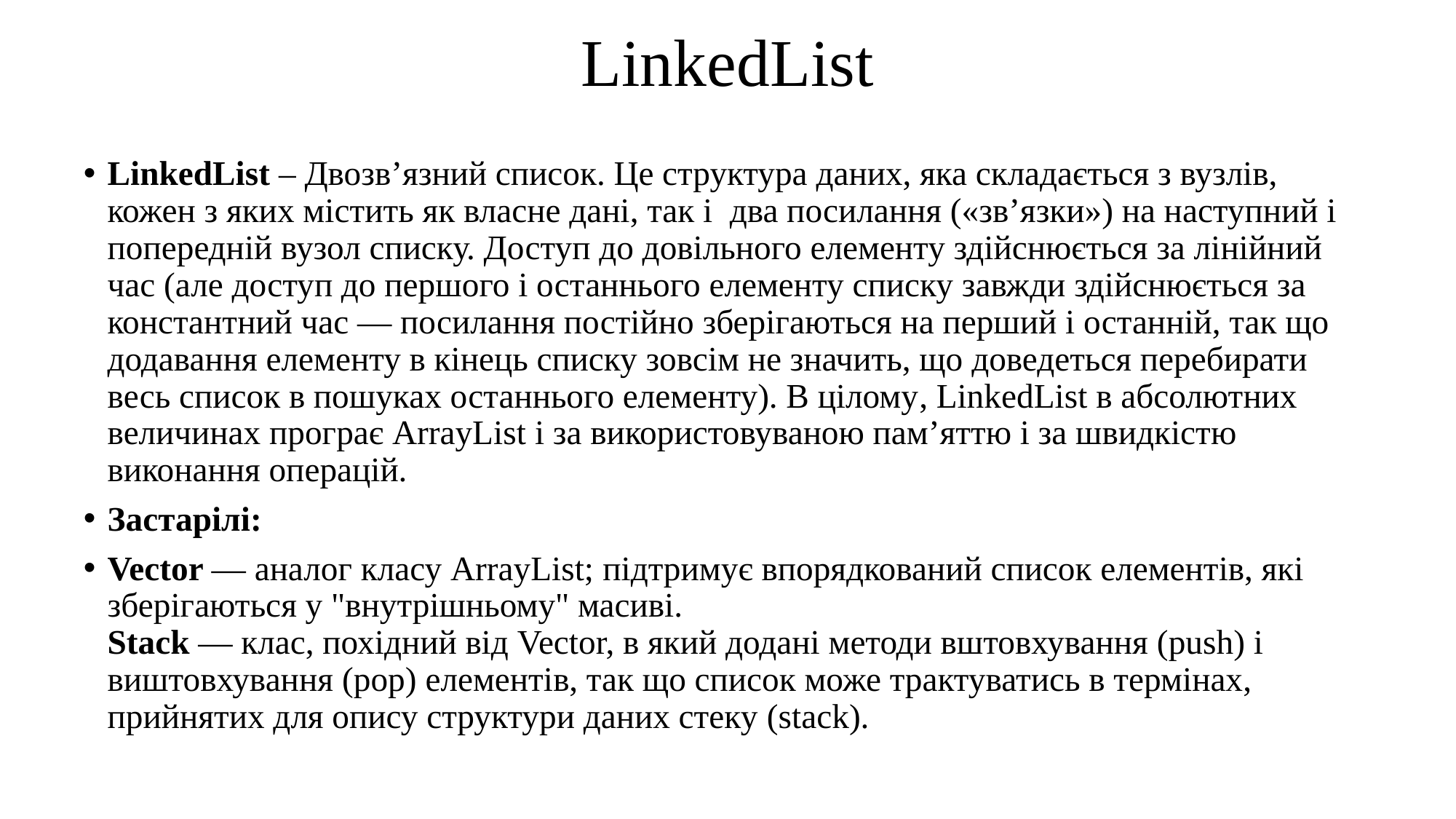

# LinkedList
LinkedList – Двозв’язний список. Це структура даних, яка складається з вузлів, кожен з яких містить як власне дані, так і  два посилання («зв’язки») на наступний і попередній вузол списку. Доступ до довільного елементу здійснюється за лінійний час (але доступ до першого і останнього елементу списку завжди здійснюється за константний час — посилання постійно зберігаються на перший і останній, так що додавання елементу в кінець списку зовсім не значить, що доведеться перебирати весь список в пошуках останнього елементу). В цілому, LinkedList в абсолютних величинах програє ArrayList і за використовуваною пам’яттю і за швидкістю виконання операцій.
Застарілі:
Vector — аналог класу ArrayList; підтримує впорядкований список елементів, які зберігаються у "внутрішньому" масиві.
Stack — клас, похідний від Vector, в який додані методи вштовхування (push) і виштовхування (pop) елементів, так що список може трактуватись в термінах, прийнятих для опису структури даних стеку (stack).